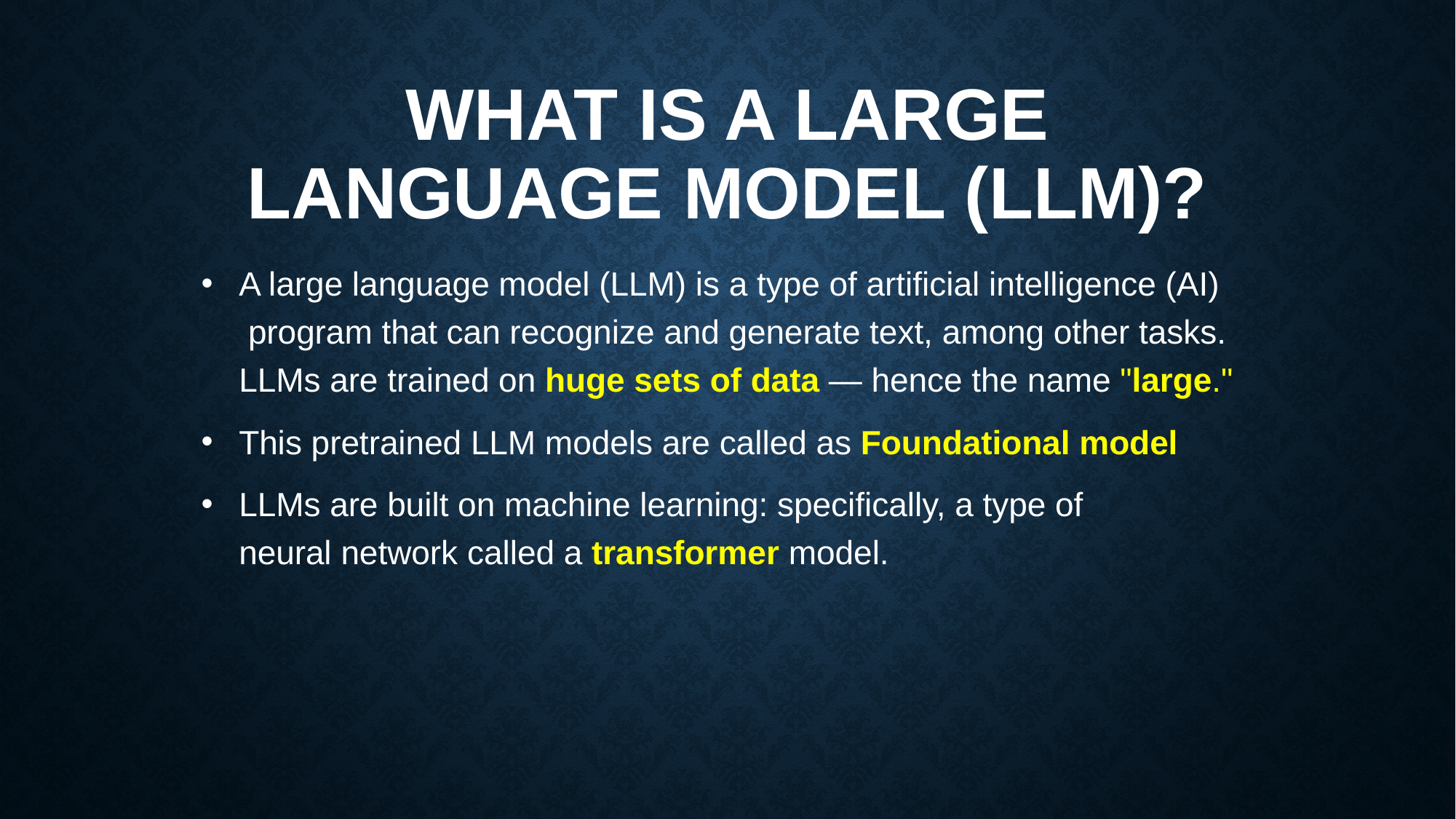

# What is a large language model (LLM)?
A large language model (LLM) is a type of artificial intelligence (AI) program that can recognize and generate text, among other tasks. LLMs are trained on huge sets of data — hence the name "large."
This pretrained LLM models are called as Foundational model
LLMs are built on machine learning: specifically, a type of neural network called a transformer model.